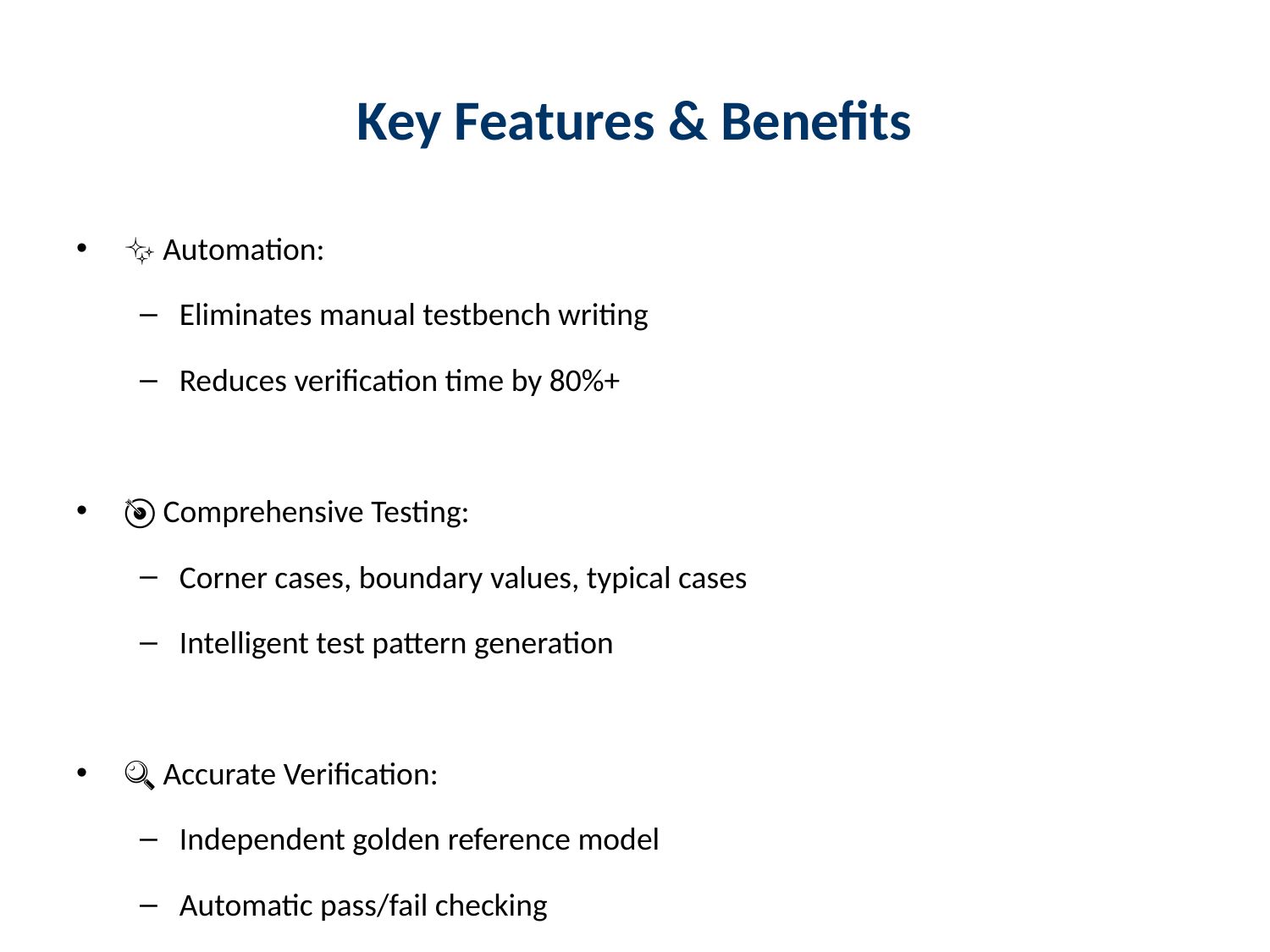

# Key Features & Benefits
✨ Automation:
Eliminates manual testbench writing
Reduces verification time by 80%+

🎯 Comprehensive Testing:
Corner cases, boundary values, typical cases
Intelligent test pattern generation

🔍 Accurate Verification:
Independent golden reference model
Automatic pass/fail checking

🚀 Industry-Standard Tools:
Works with iverilog, ModelSim, VCS, etc.
Standard Verilog output compatible with any simulator